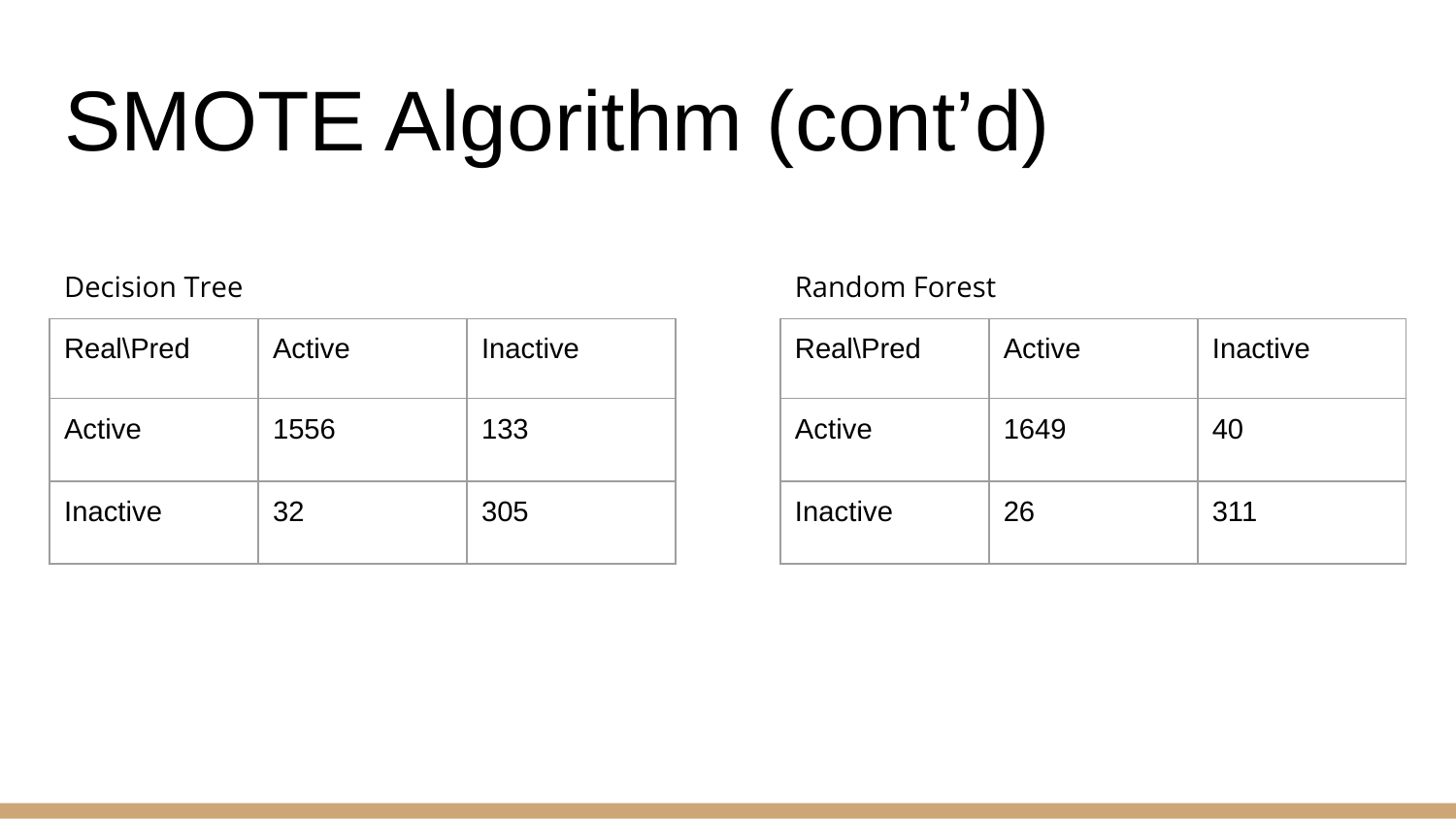

# SMOTE Algorithm (cont’d)

Decision Tree
Random Forest
| Real\Pred | Active | Inactive |
| --- | --- | --- |
| Active | 1556 | 133 |
| Inactive | 32 | 305 |
| Real\Pred | Active | Inactive |
| --- | --- | --- |
| Active | 1649 | 40 |
| Inactive | 26 | 311 |